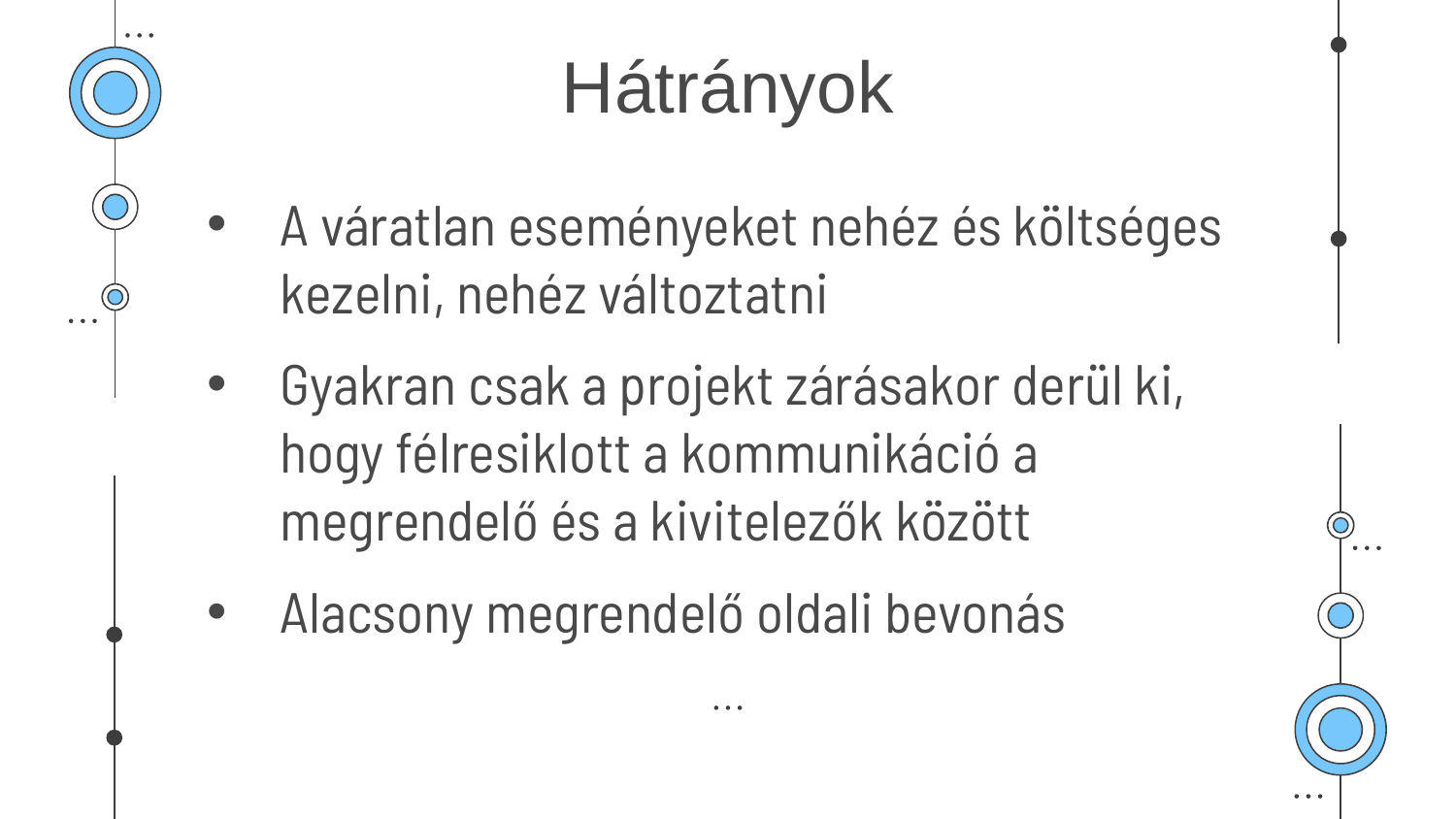

# Hátrányok
A váratlan eseményeket nehéz és költséges kezelni, nehéz változtatni
Gyakran csak a projekt zárásakor derül ki, hogy félresiklott a kommunikáció a megrendelő és a kivitelezők között
Alacsony megrendelő oldali bevonás